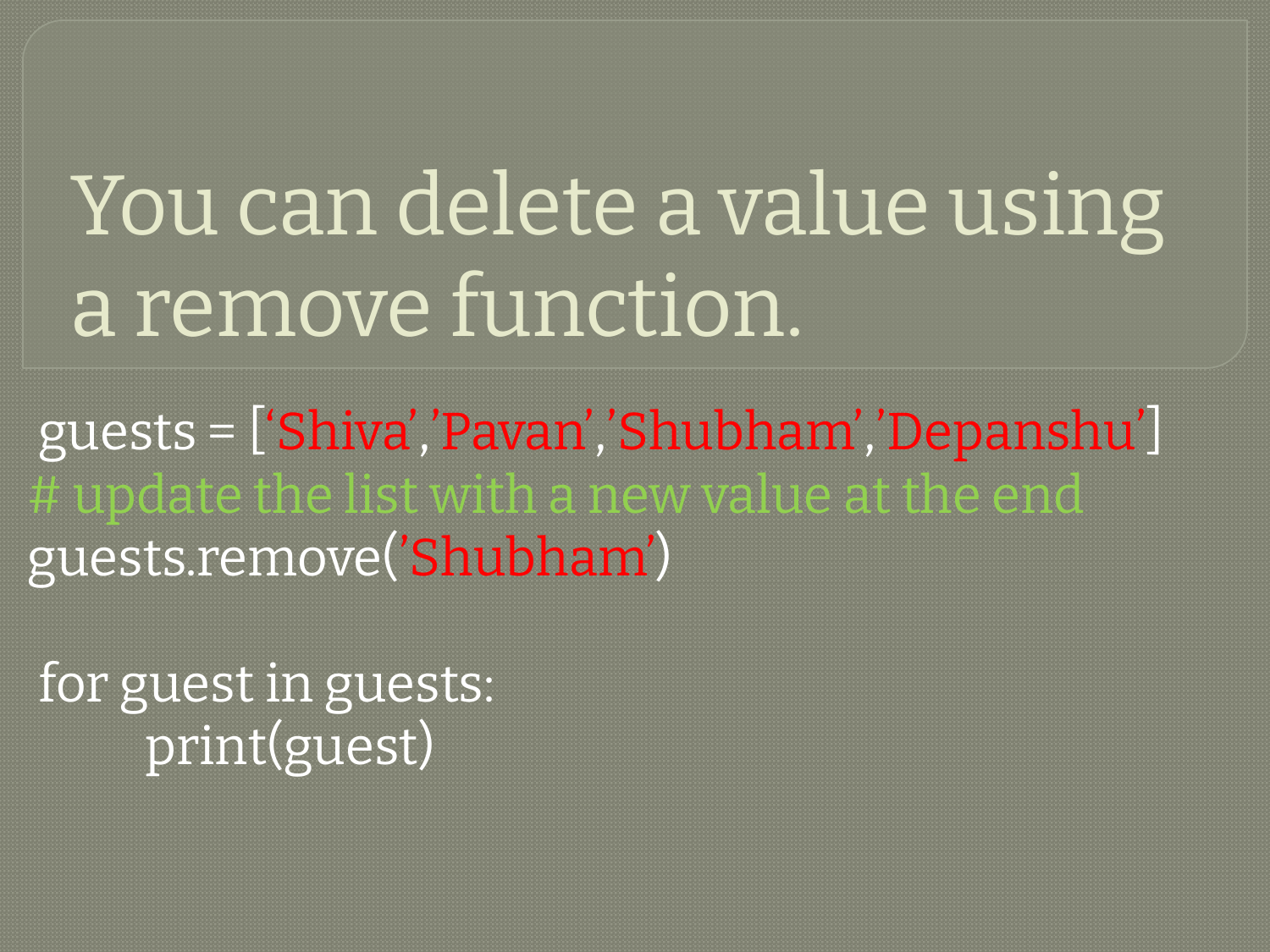

# You can delete a value using a remove function.
 guests = [‘Shiva’,’Pavan’,’Shubham’,’Depanshu’]
# update the list with a new value at the end
guests.remove(’Shubham’)

 for guest in guests:
	print(guest)